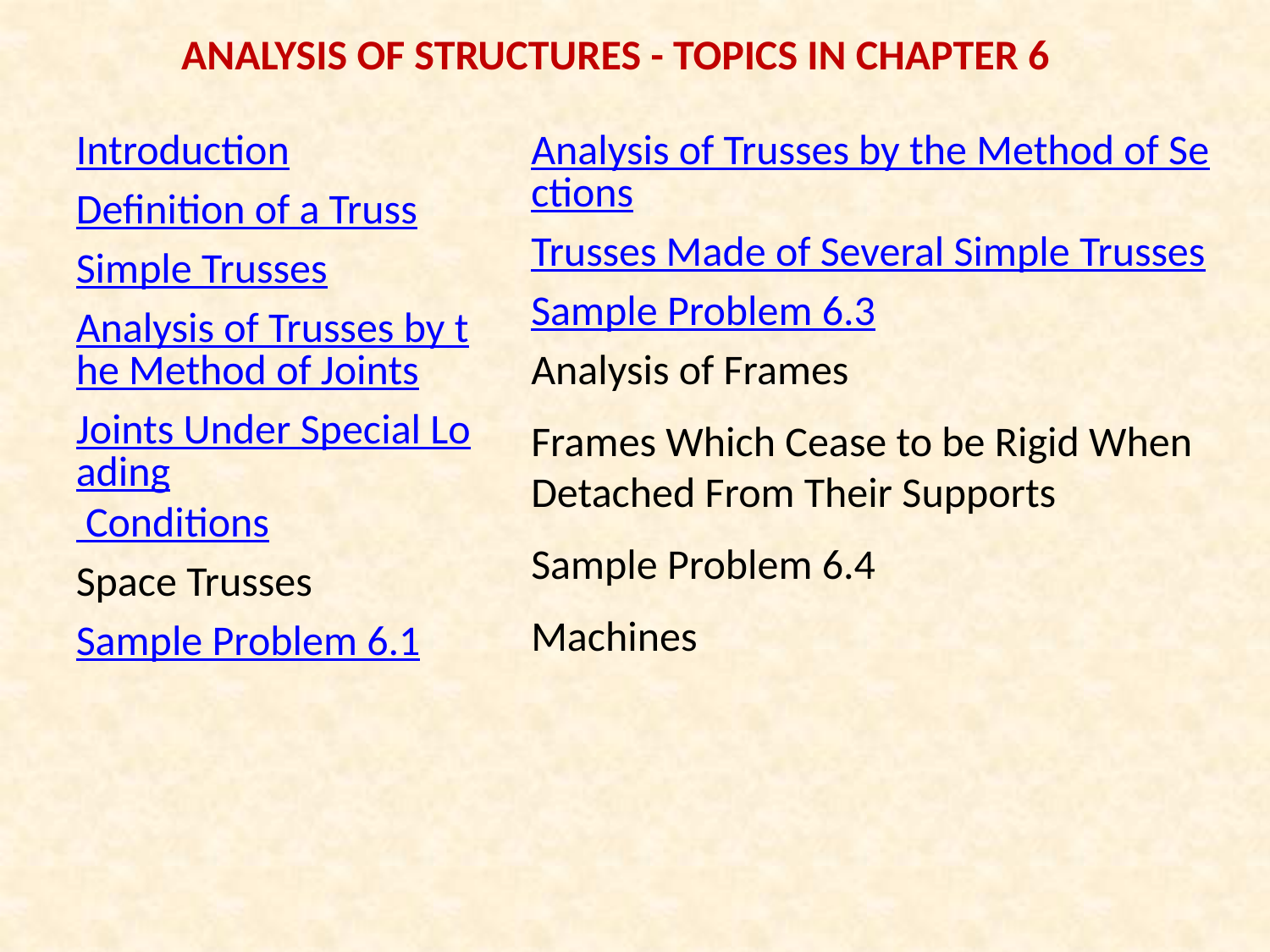

ANALYSIS OF STRUCTURES - TOPICS IN CHAPTER 6
#
Introduction
Definition of a Truss
Simple Trusses
Analysis of Trusses by the Method of Joints
Joints Under Special Loading Conditions
Space Trusses
Sample Problem 6.1
Analysis of Trusses by the Method of Sections
Trusses Made of Several Simple Trusses
Sample Problem 6.3
Analysis of Frames
Frames Which Cease to be Rigid When Detached From Their Supports
Sample Problem 6.4
Machines